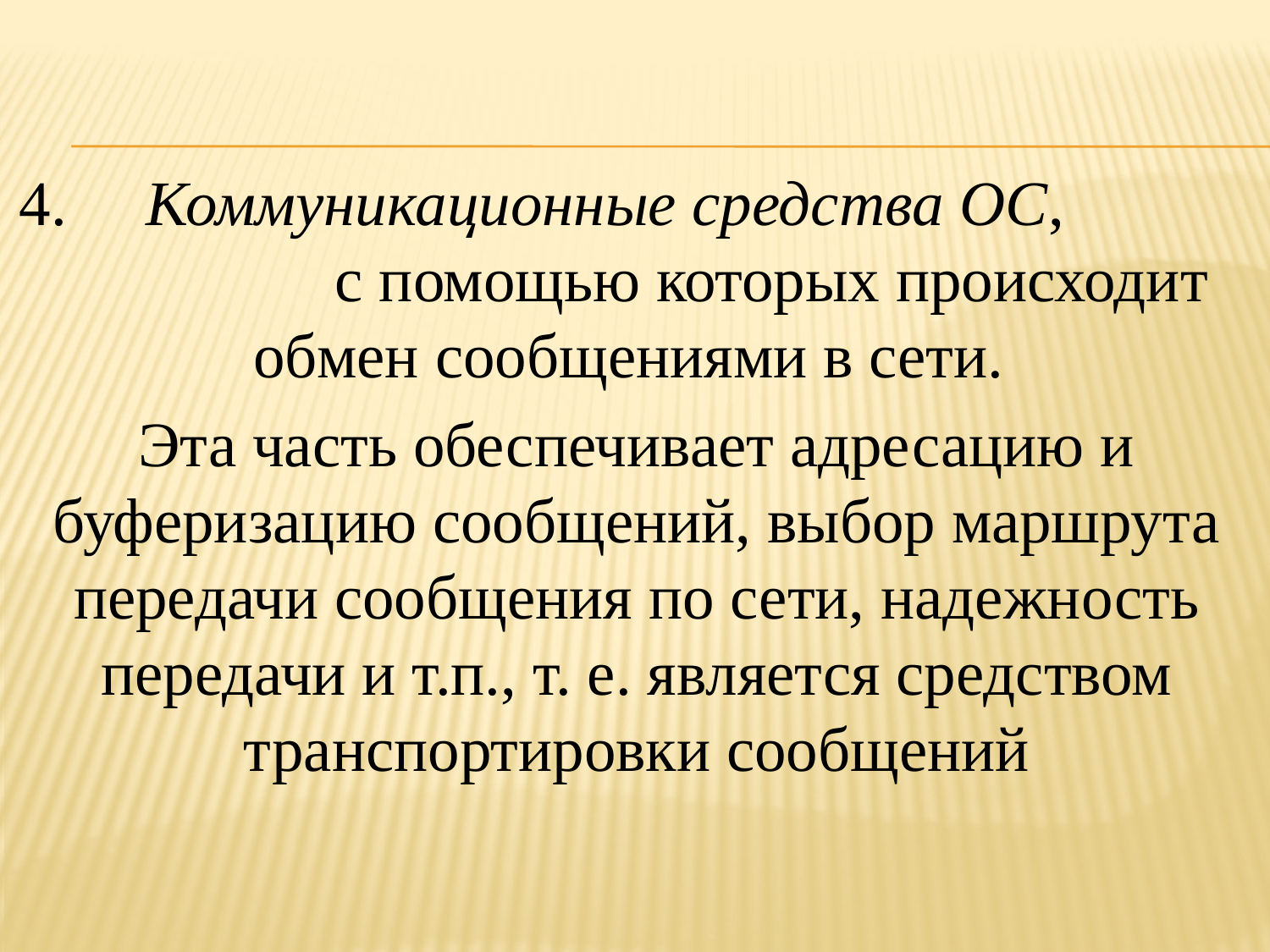

4.	Коммуникационные средства ОС,                              с помощью которых происходит обмен сообщениями в сети.
Эта часть обеспечивает адресацию и буферизацию сообщений, выбор маршрута передачи сообщения по сети, надежность передачи и т.п., т. е. является средством транспортировки сообщений